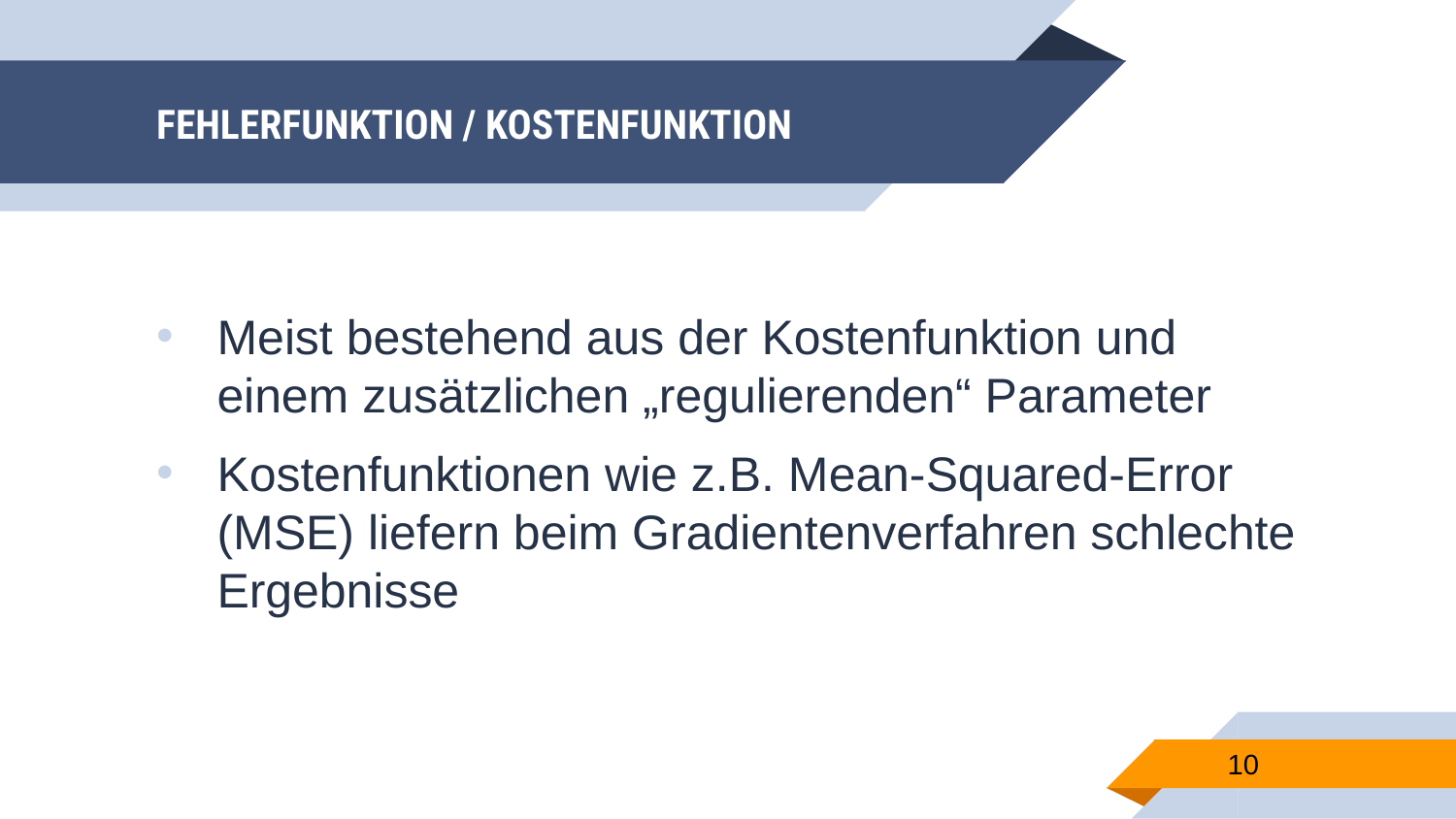

# FEHLERFUNKTION / KOSTENFUNKTION
Meist bestehend aus der Kostenfunktion und einem zusätzlichen „regulierenden“ Parameter
Kostenfunktionen wie z.B. Mean-Squared-Error (MSE) liefern beim Gradientenverfahren schlechte Ergebnisse
10